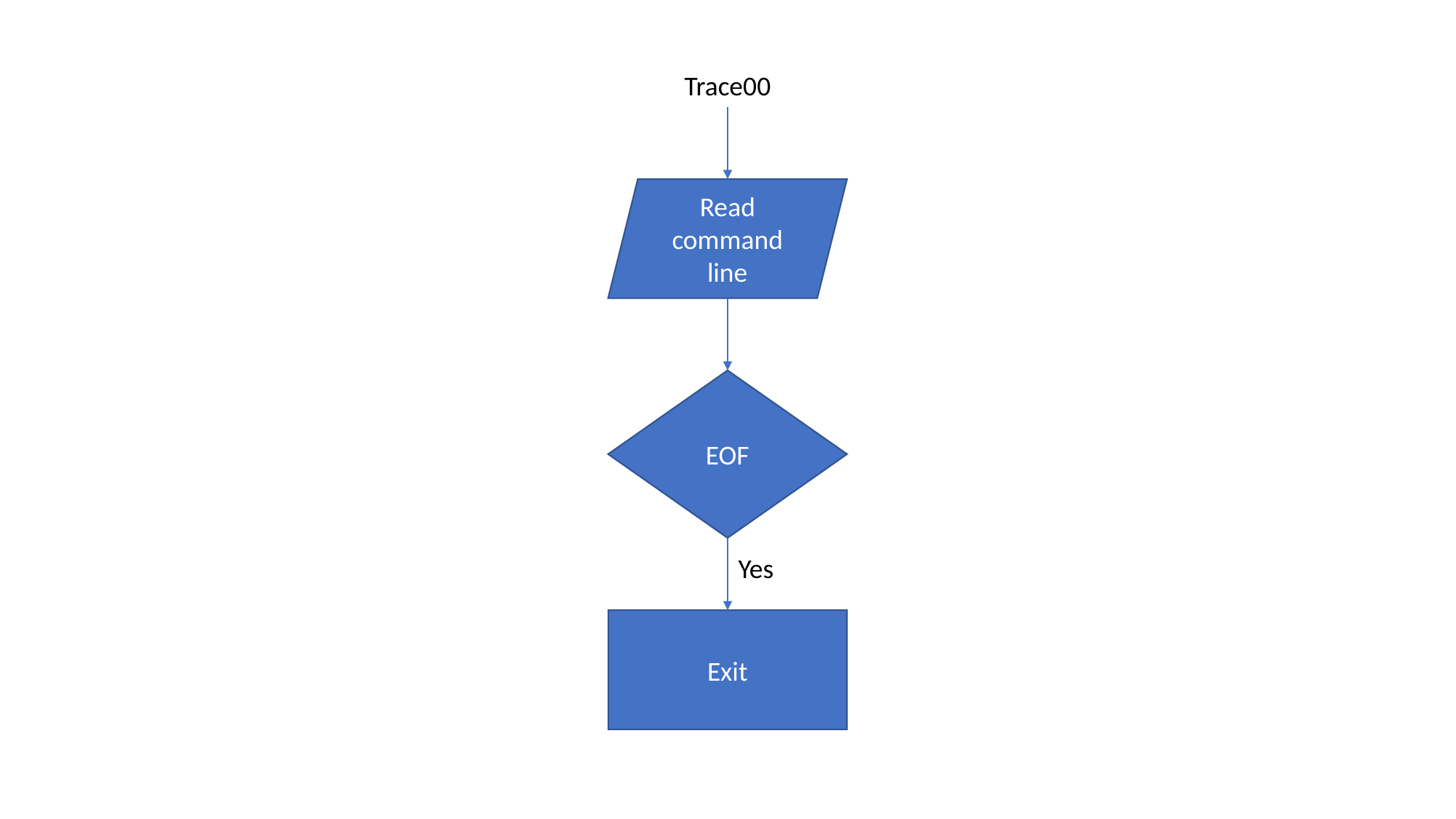

Trace00
Read command line
EOF
Yes
Exit